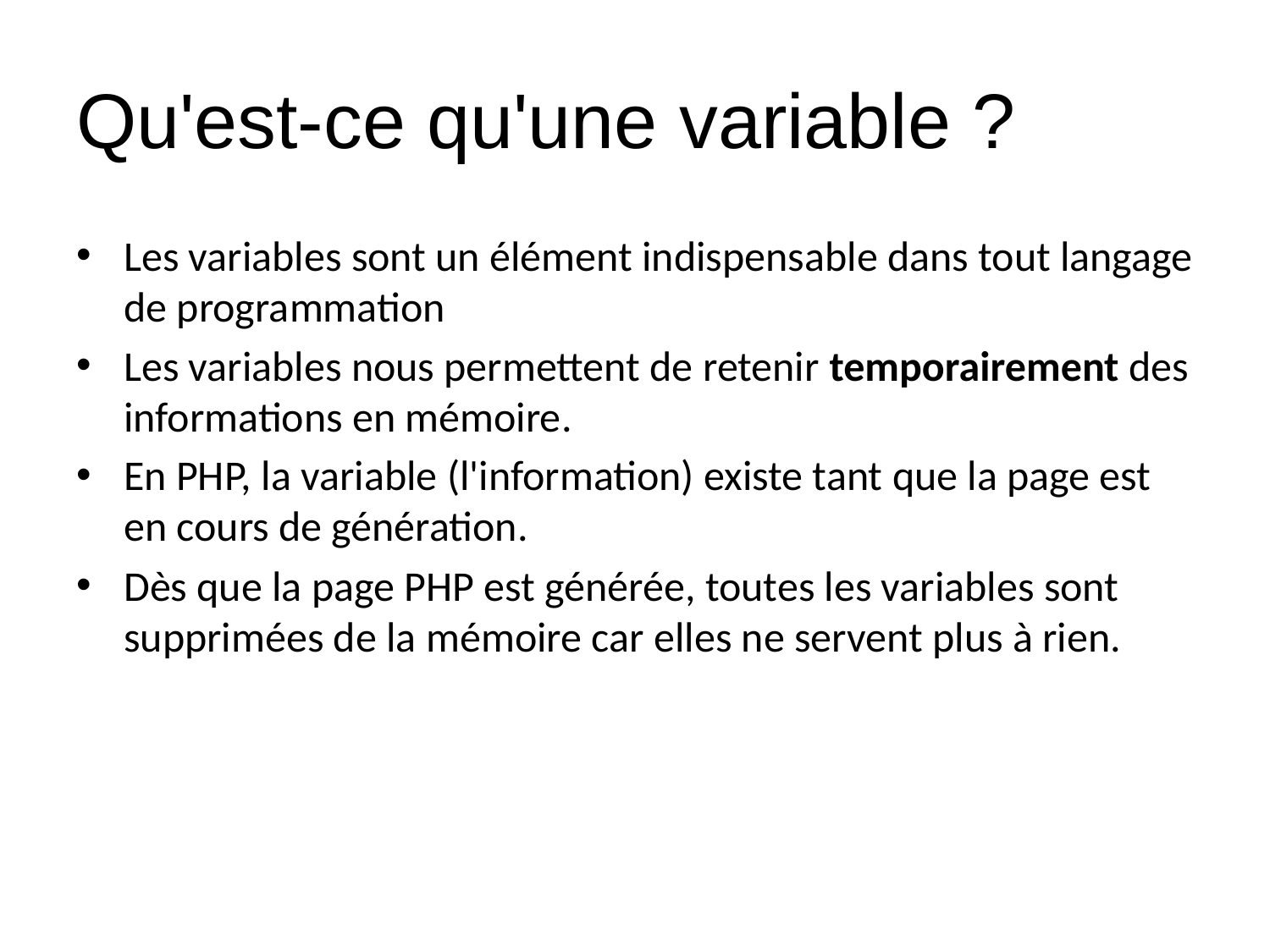

Qu'est-ce qu'une variable ?
Les variables sont un élément indispensable dans tout langage de programmation
Les variables nous permettent de retenir temporairement des informations en mémoire.
En PHP, la variable (l'information) existe tant que la page est en cours de génération.
Dès que la page PHP est générée, toutes les variables sont supprimées de la mémoire car elles ne servent plus à rien.